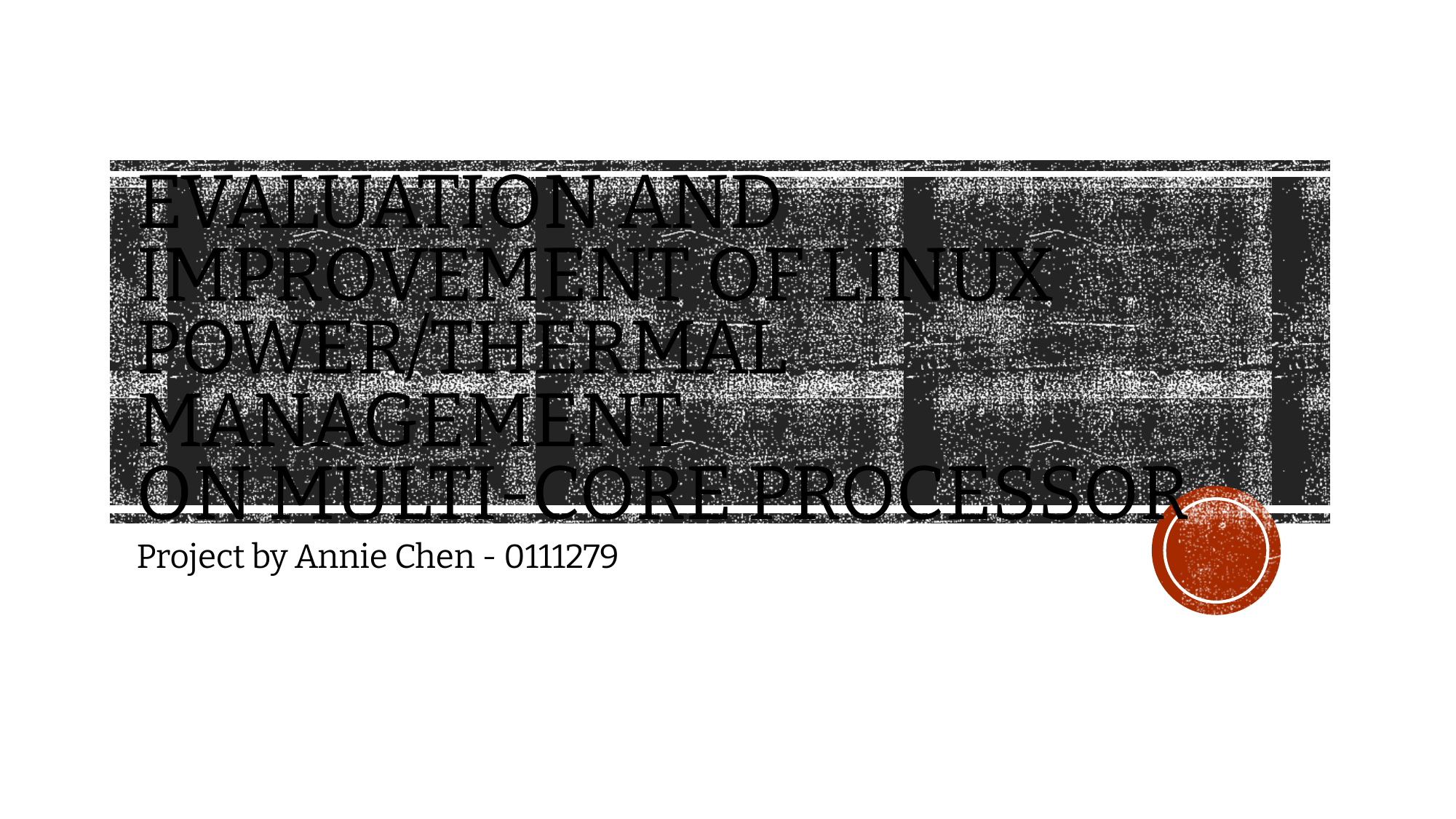

# Evaluation and Improvement of Linux Power/Thermal Management on Multi-core Processor
Project by Annie Chen - 0111279